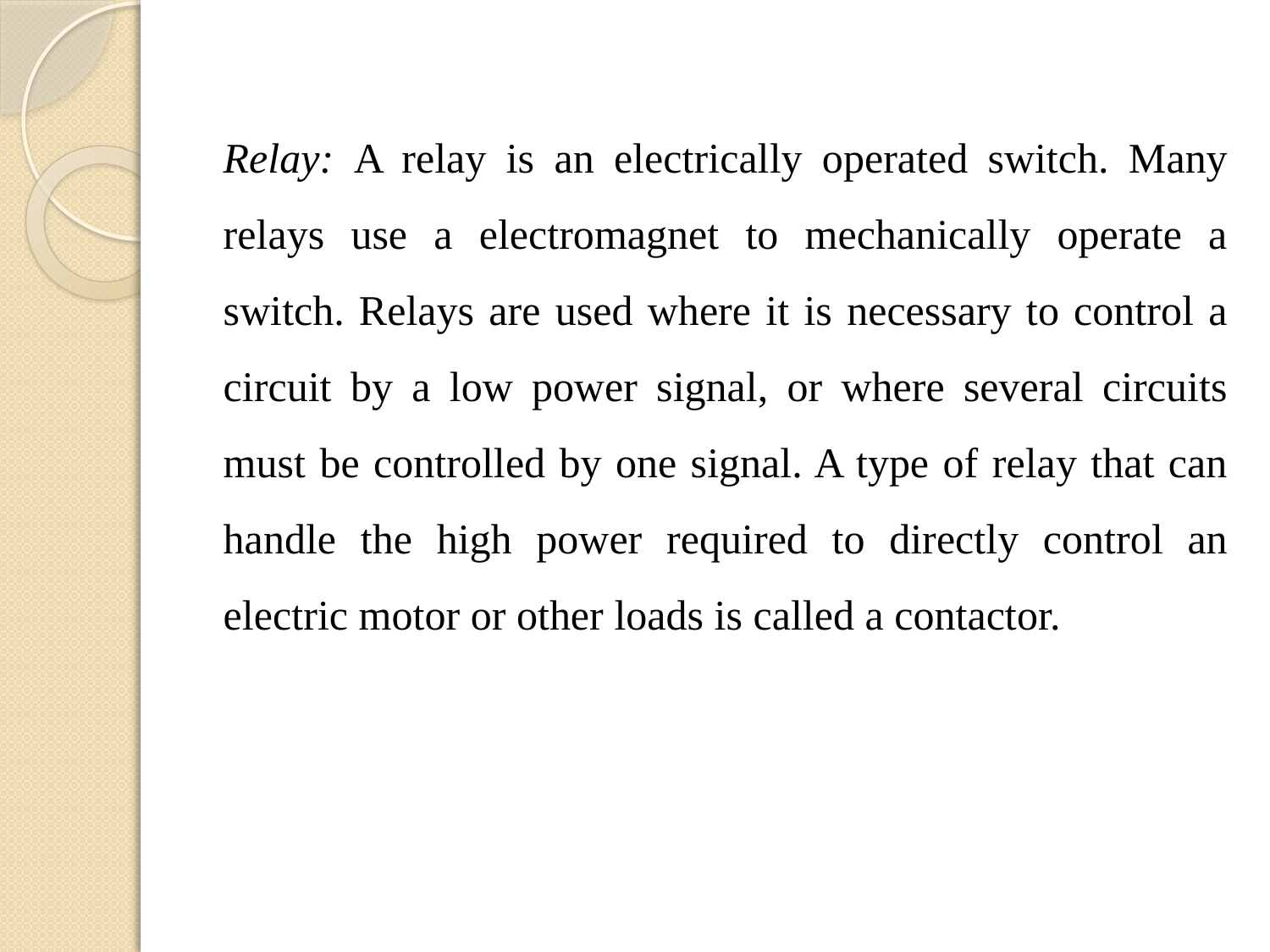

#

Relay: A relay is an electrically operated switch. Many relays use a electromagnet to mechanically operate a switch. Relays are used where it is necessary to control a circuit by a low power signal, or where several circuits must be controlled by one signal. A type of relay that can handle the high power required to directly control an electric motor or other loads is called a contactor.